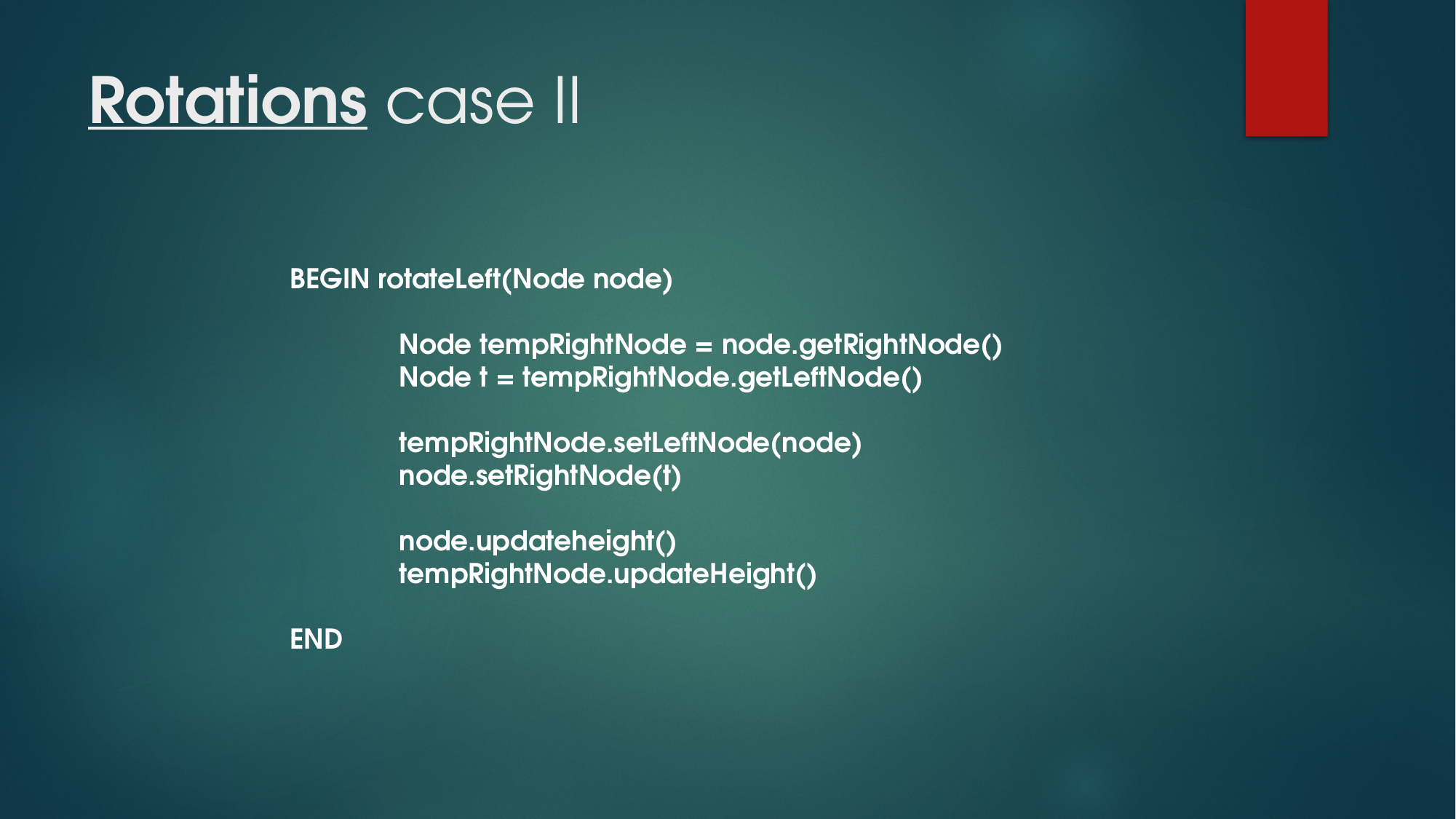

# Rotations case II
BEGIN rotateLeft(Node node)

	Node tempRightNode = node.getRightNode()
	Node t = tempRightNode.getLeftNode()

	tempRightNode.setLeftNode(node)
	node.setRightNode(t)

	node.updateheight()
	tempRightNode.updateHeight()

END